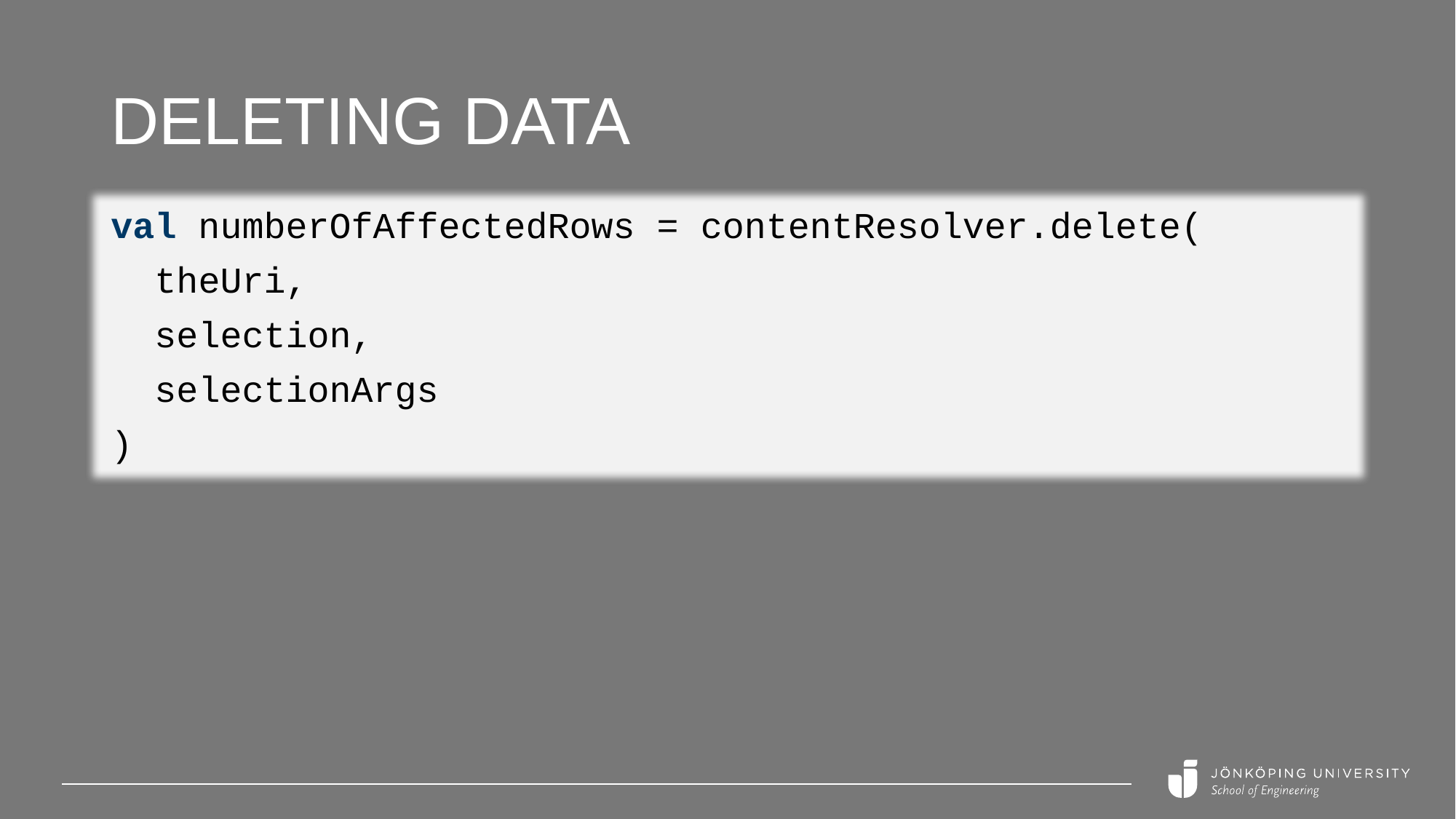

# Deleting data
val numberOfAffectedRows = contentResolver.delete(
  theUri,
  selection,
  selectionArgs
)